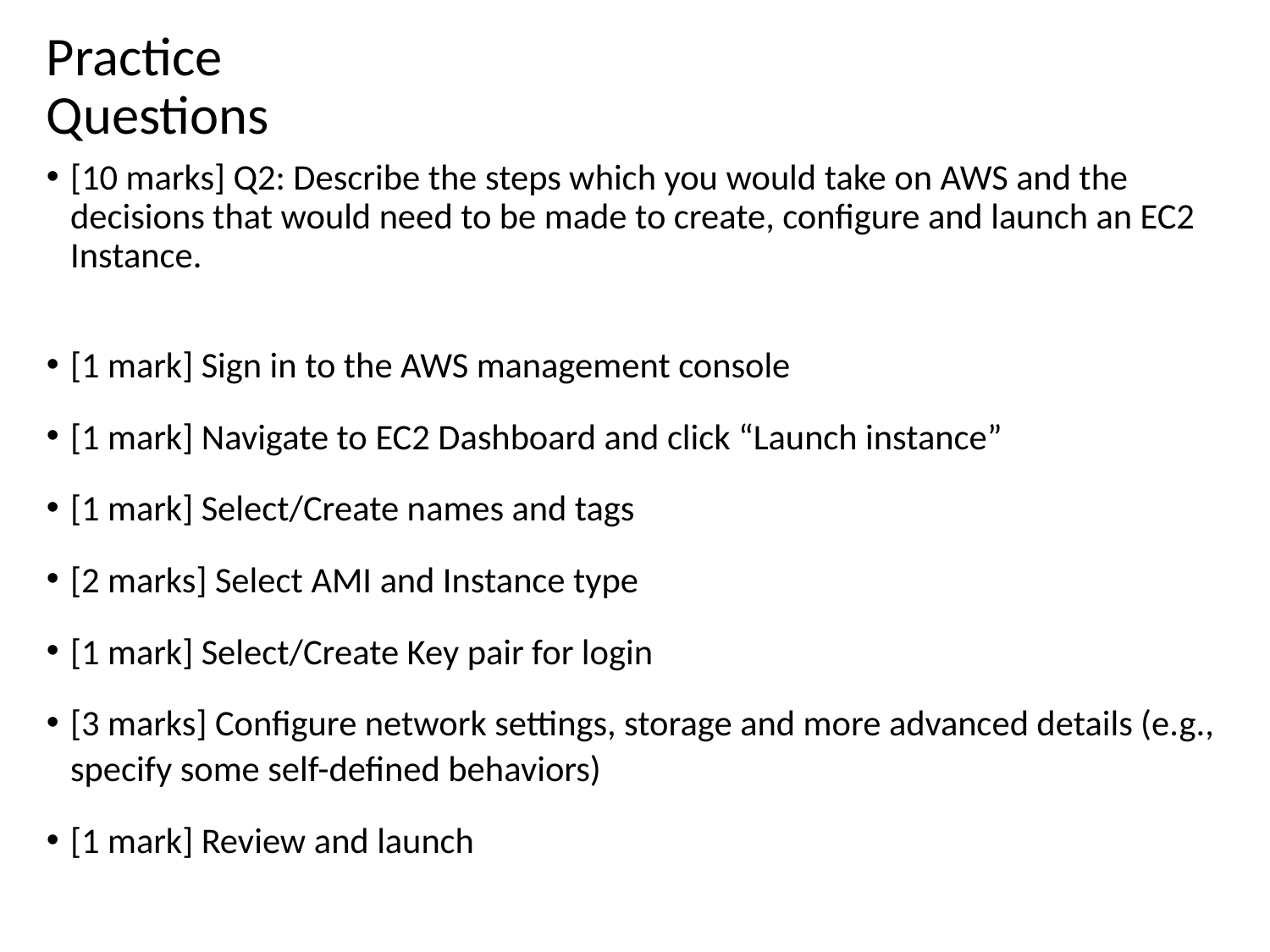

# Practice Questions
[10 marks] Q2: Describe the steps which you would take on AWS and the decisions that would need to be made to create, configure and launch an EC2 Instance.

[1 mark] Sign in to the AWS management console
[1 mark] Navigate to EC2 Dashboard and click “Launch instance”
[1 mark] Select/Create names and tags
[2 marks] Select AMI and Instance type
[1 mark] Select/Create Key pair for login
[3 marks] Configure network settings, storage and more advanced details (e.g., specify some self-defined behaviors)
[1 mark] Review and launch